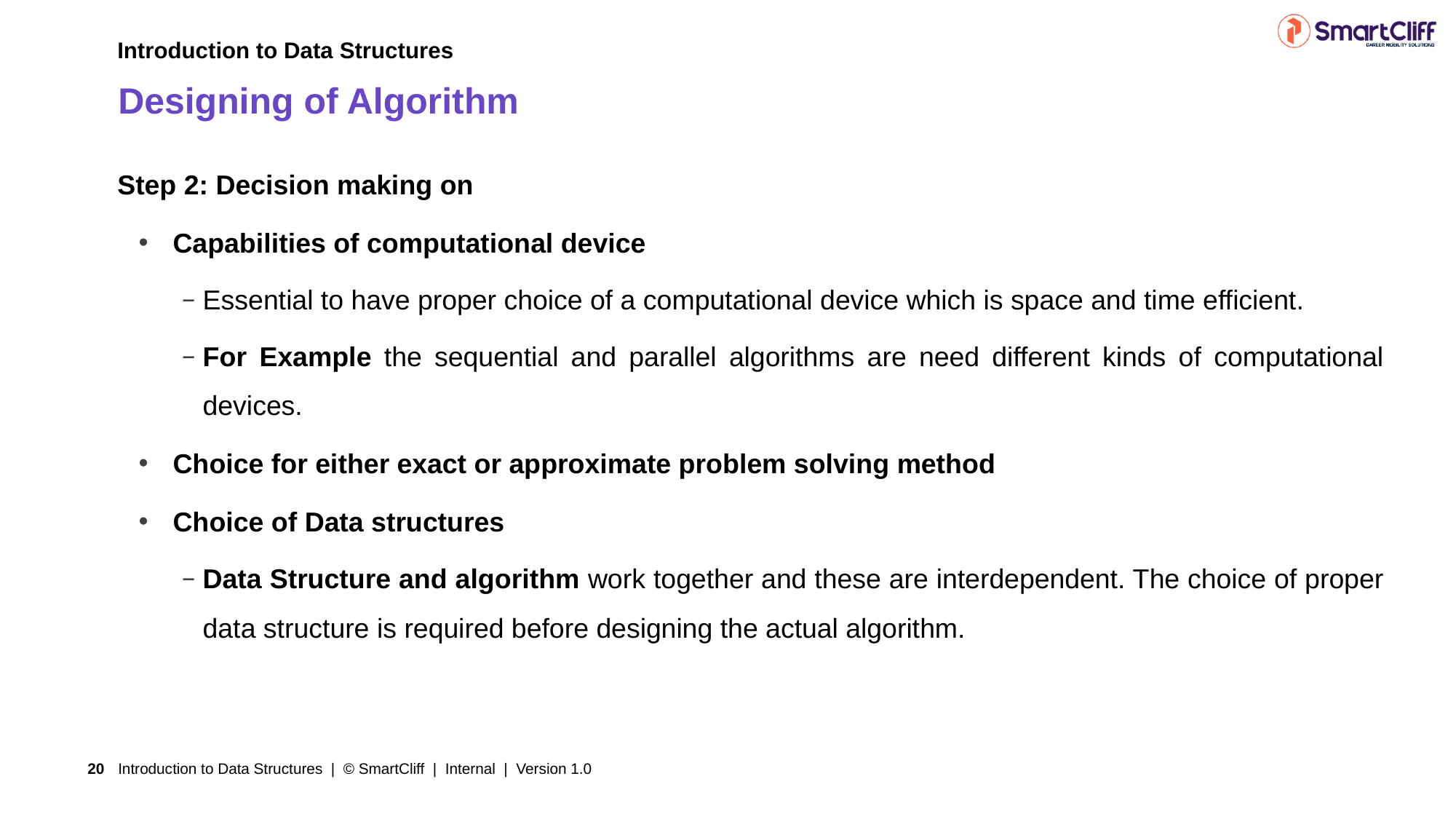

Introduction to Data Structures
# Designing of Algorithm
Step 2: Decision making on
Capabilities of computational device
Essential to have proper choice of a computational device which is space and time efficient.
For Example the sequential and parallel algorithms are need different kinds of computational devices.
Choice for either exact or approximate problem solving method
Choice of Data structures
Data Structure and algorithm work together and these are interdependent. The choice of proper data structure is required before designing the actual algorithm.
20
Introduction to Data Structures  |  © SmartCliff  |  Internal  |  Version 1.0